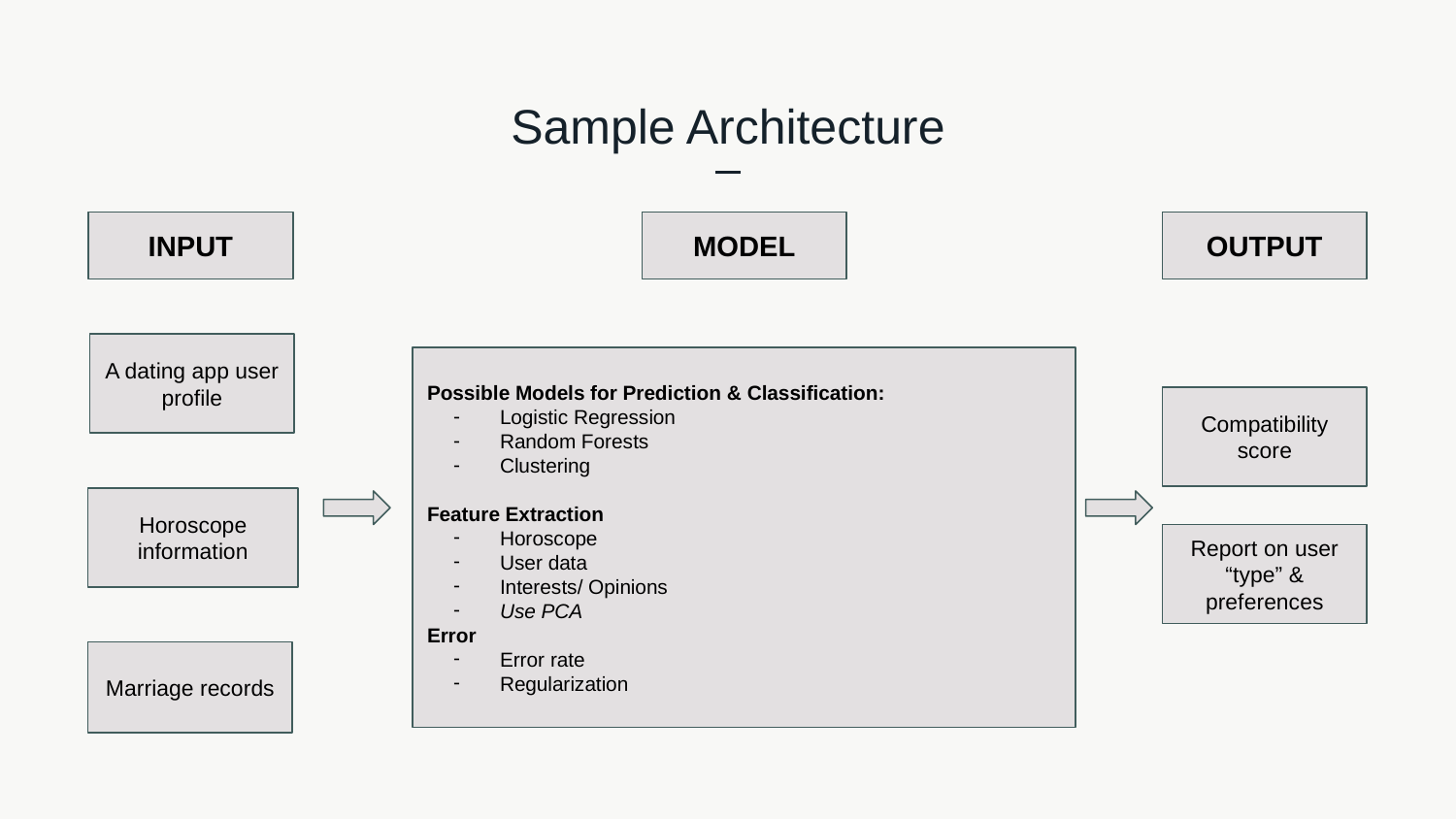

# Sample Architecture
INPUT
MODEL
OUTPUT
A dating app user profile
Possible Models for Prediction & Classification:
Logistic Regression
Random Forests
Clustering

Feature Extraction
Horoscope
User data
Interests/ Opinions
Use PCA
Error
Error rate
Regularization
Compatibility score
Horoscope information

Report on user “type” & preferences
Marriage records